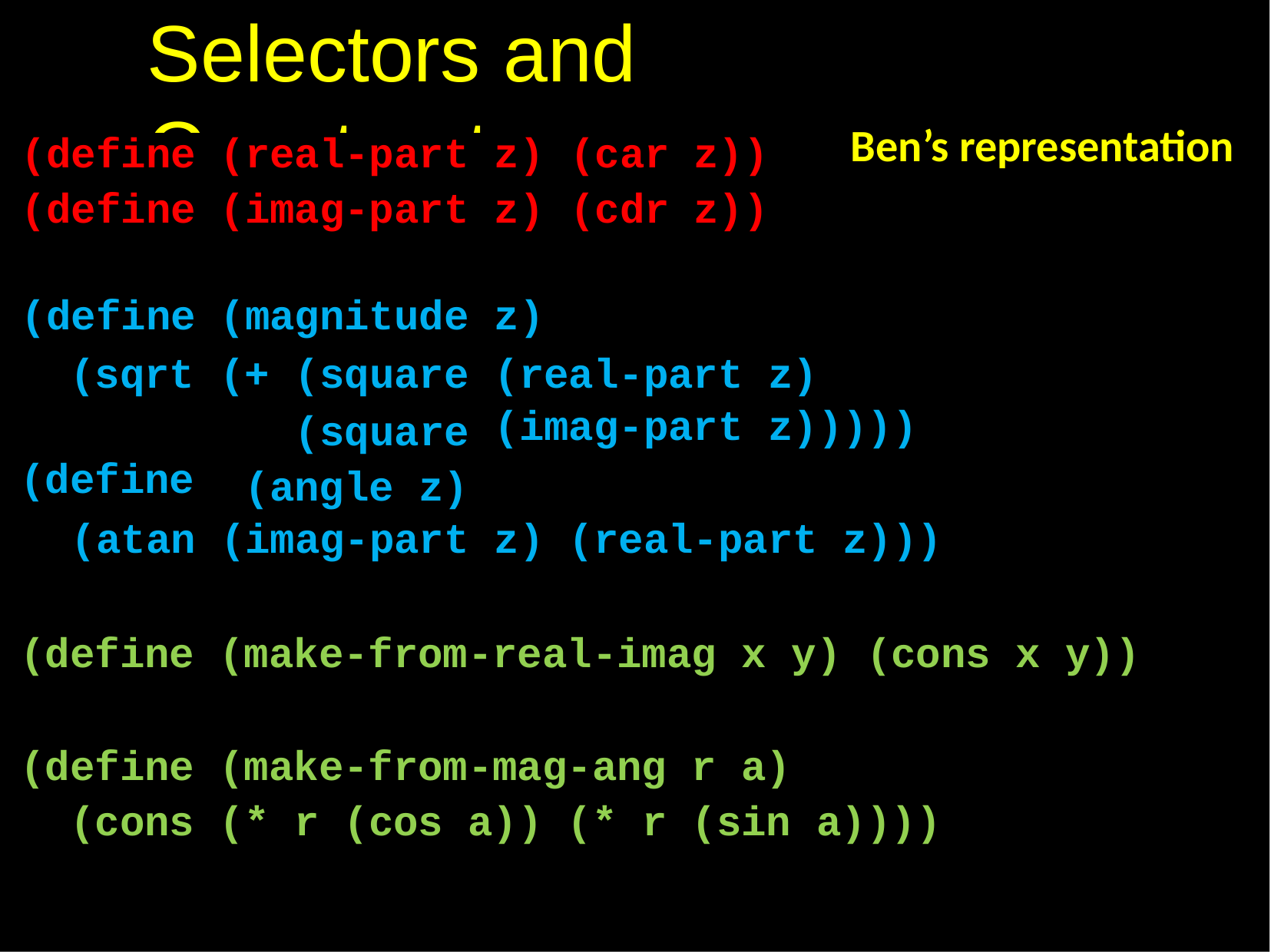

# Selectors and	Constructors
Ben’s representation
| (define | (real-part | z) | (car | z)) |
| --- | --- | --- | --- | --- |
| (define | (imag-part | z) | (cdr | z)) |
| (define | (magnitude | z) |  |  |
| (sqrt (define | (+ (square (square (angle z) | (real-part z) (imag-part z))))) |  |  |
| (atan | (imag-part | z) (real-part z))) |  |  |
(define (make-from-real-imag x y) (cons x y))

(define (make-from-mag-ang r a)
(cons (* r (cos a)) (* r (sin a))))